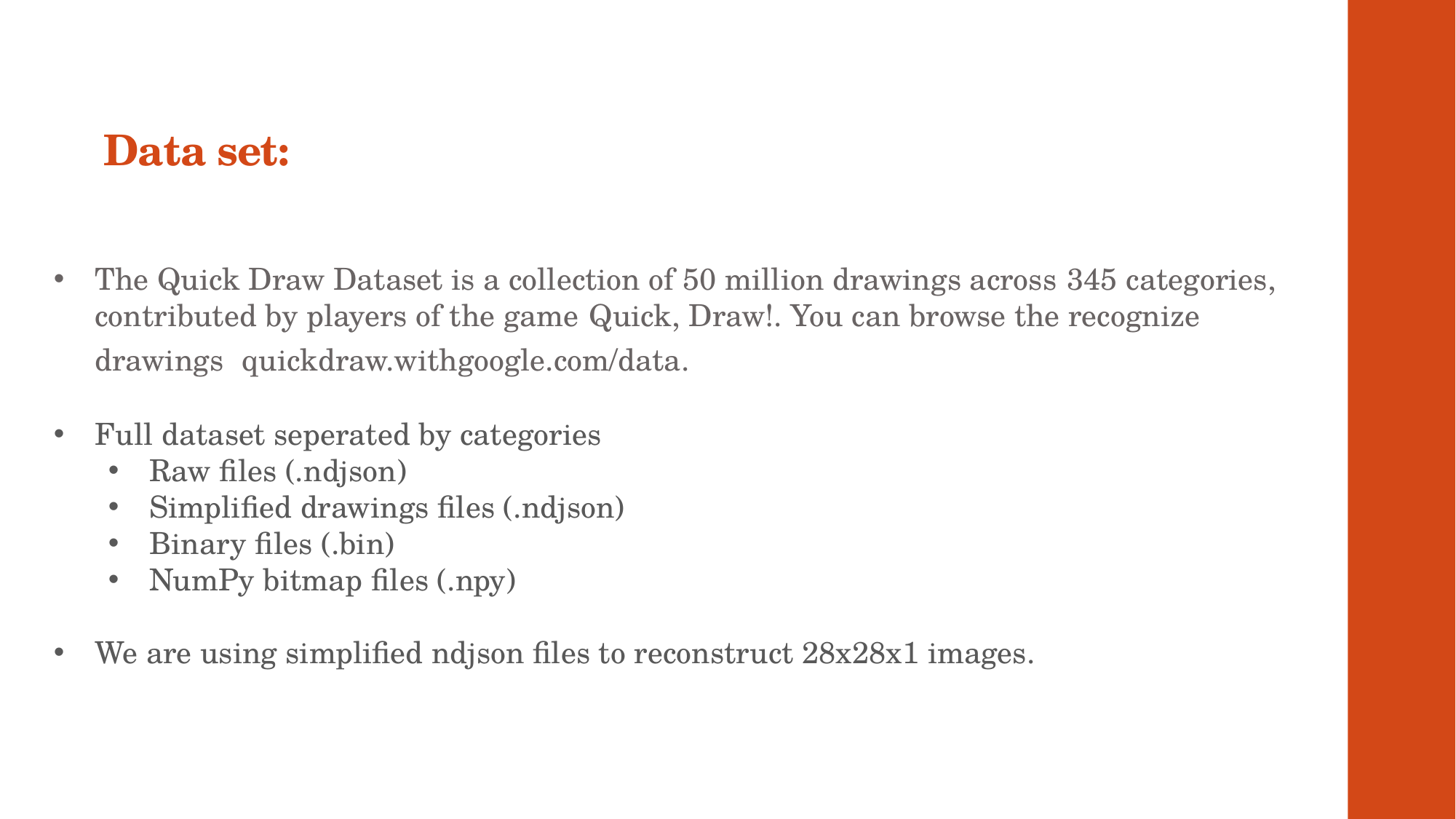

# Data set:
The Quick Draw Dataset is a collection of 50 million drawings across 345 categories, contributed by players of the game Quick, Draw!. You can browse the recognize  drawings  quickdraw.withgoogle.com/data.
Full dataset seperated by categories
Raw files (.ndjson)
Simplified drawings files (.ndjson)
Binary files (.bin)
NumPy bitmap files (.npy)

We are using simplified ndjson files to reconstruct 28x28x1 images.